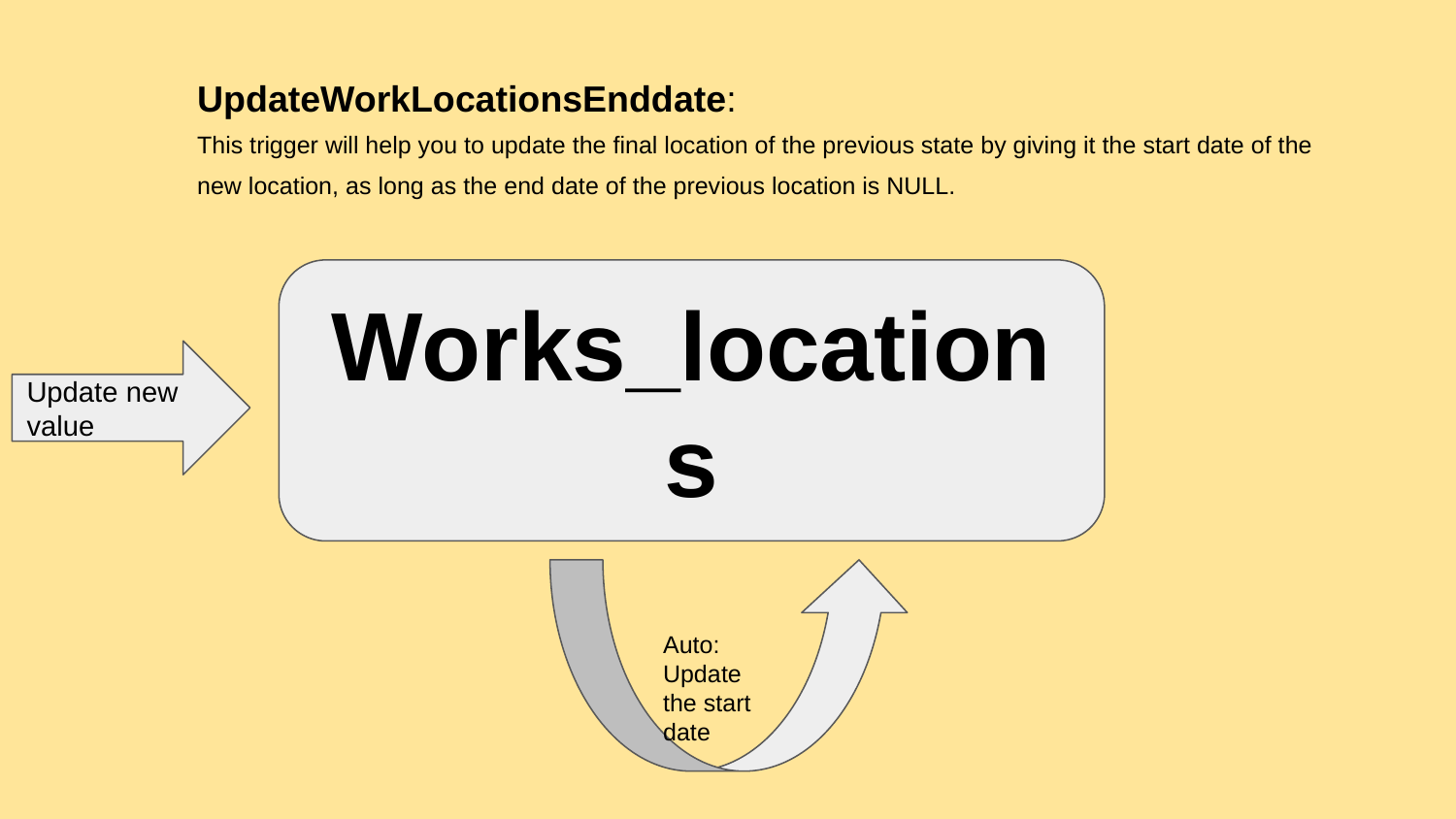

UpdateWorkLocationsEnddate:
This trigger will help you to update the final location of the previous state by giving it the start date of the new location, as long as the end date of the previous location is NULL.

Works_locations
Update new value

Auto:
Update the start date